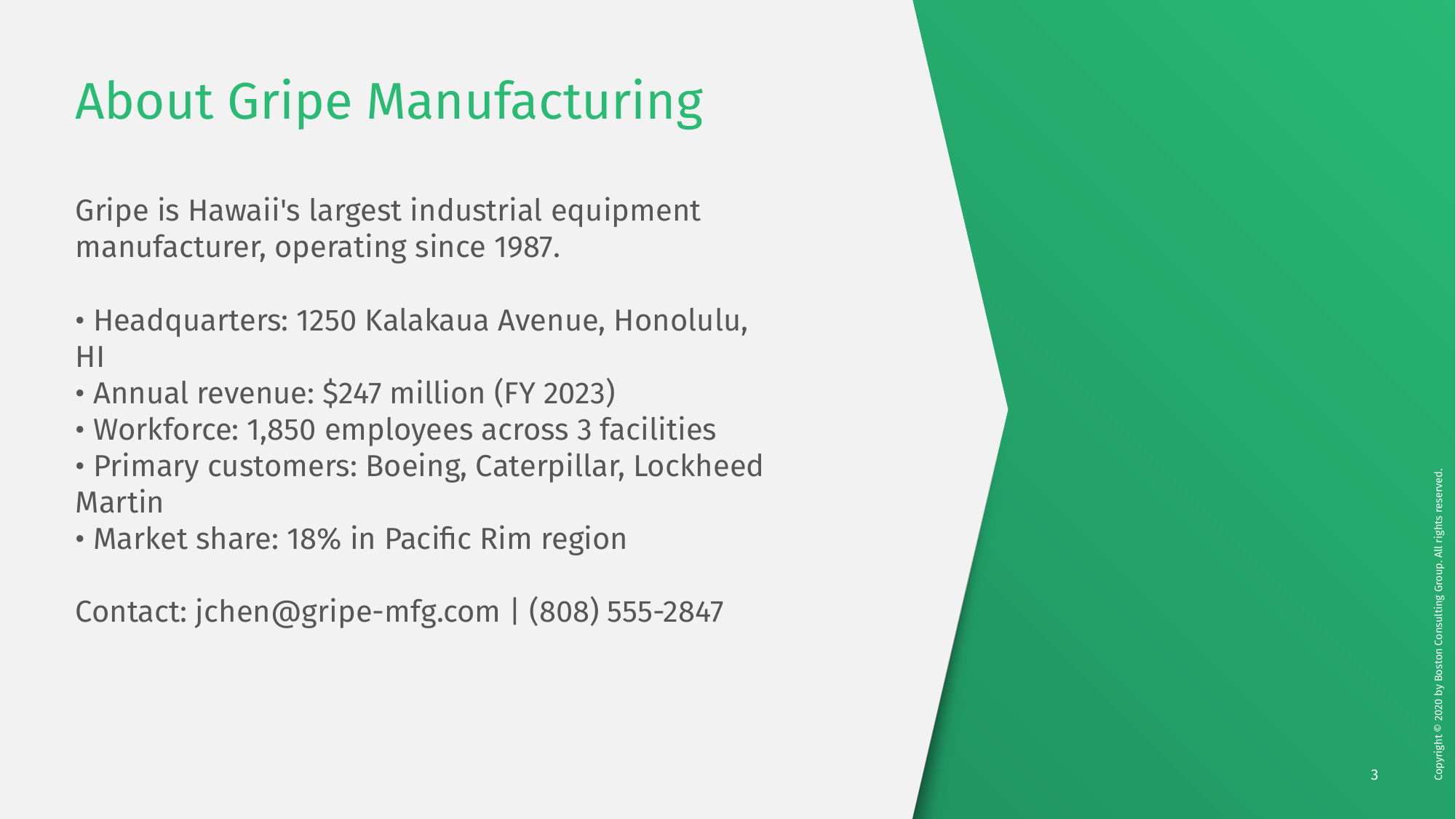

# About Gripe Manufacturing
Gripe is Hawaii's largest industrial equipment manufacturer, operating since 1987.

• Headquarters: 1250 Kalakaua Avenue, Honolulu, HI
• Annual revenue: $247 million (FY 2023)
• Workforce: 1,850 employees across 3 facilities
• Primary customers: Boeing, Caterpillar, Lockheed Martin
• Market share: 18% in Pacific Rim region

Contact: jchen@gripe-mfg.com | (808) 555-2847